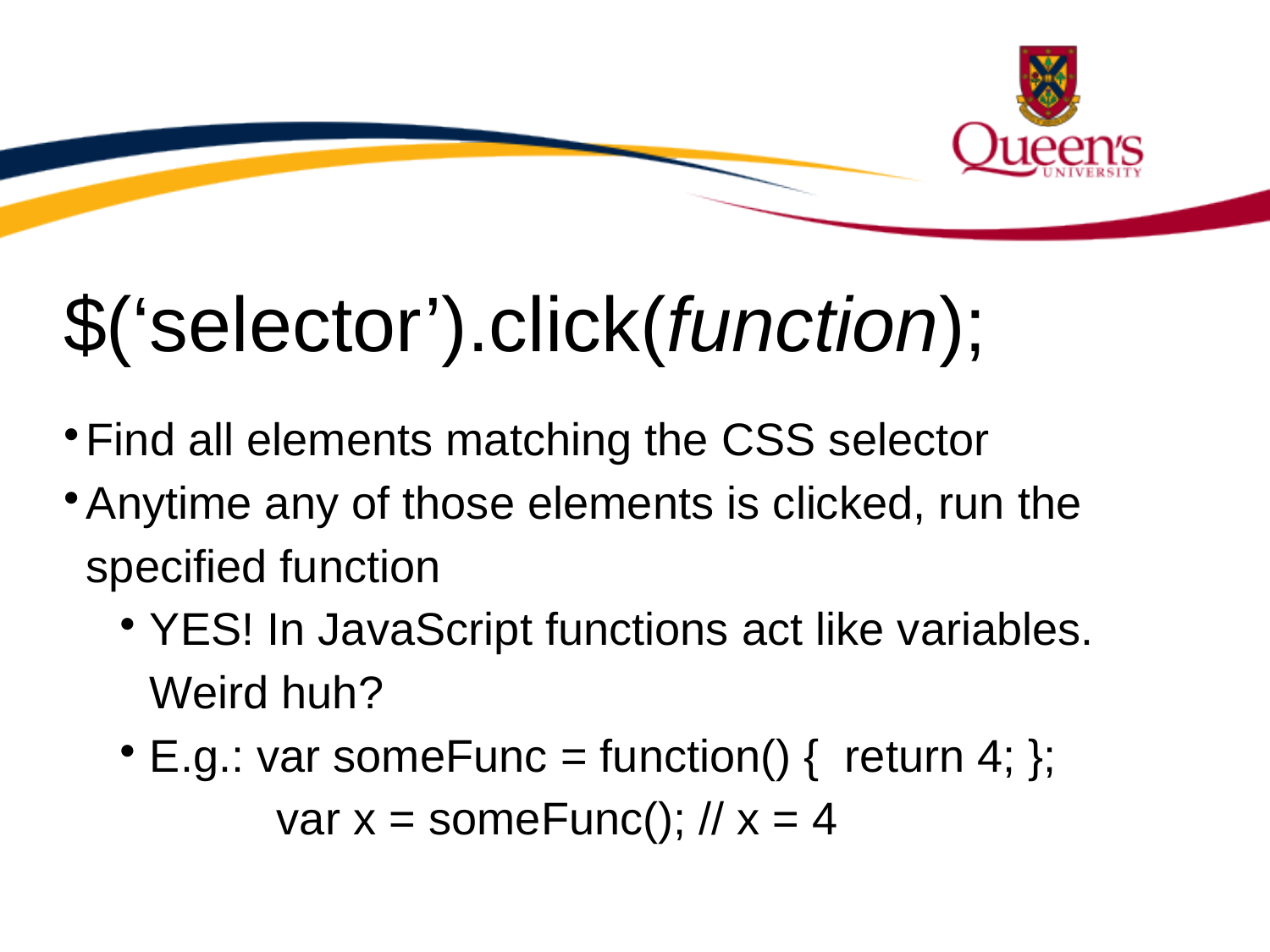

$(‘selector’).click(function);
Find all elements matching the CSS selector
Anytime any of those elements is clicked, run the specified function
YES! In JavaScript functions act like variables. Weird huh?
E.g.: var someFunc = function() {  return 4; };
          var x = someFunc(); // x = 4